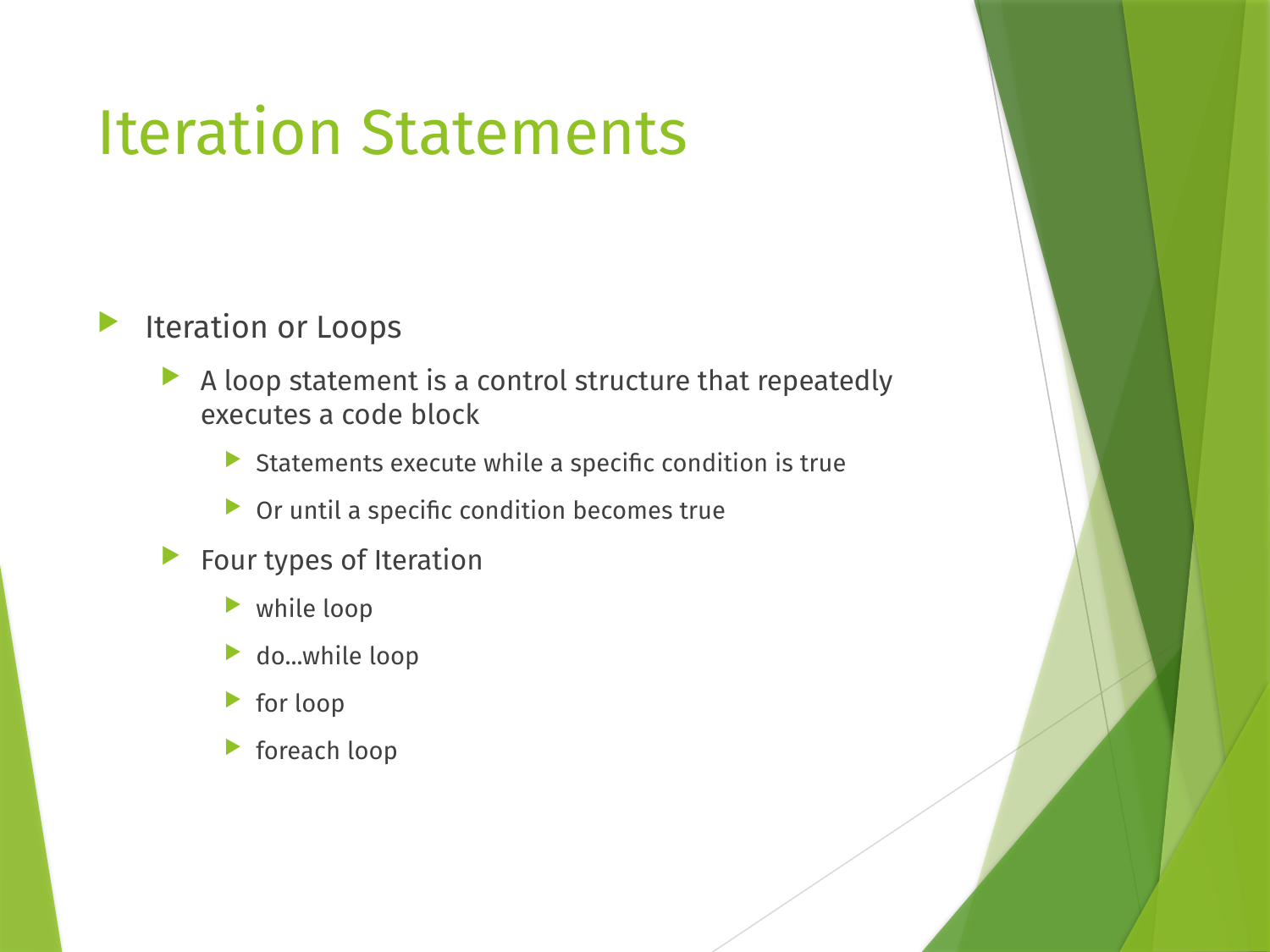

# Iteration Statements
Iteration or Loops
A loop statement is a control structure that repeatedly executes a code block
Statements execute while a specific condition is true
Or until a specific condition becomes true
Four types of Iteration
while loop
do...while loop
for loop
foreach loop